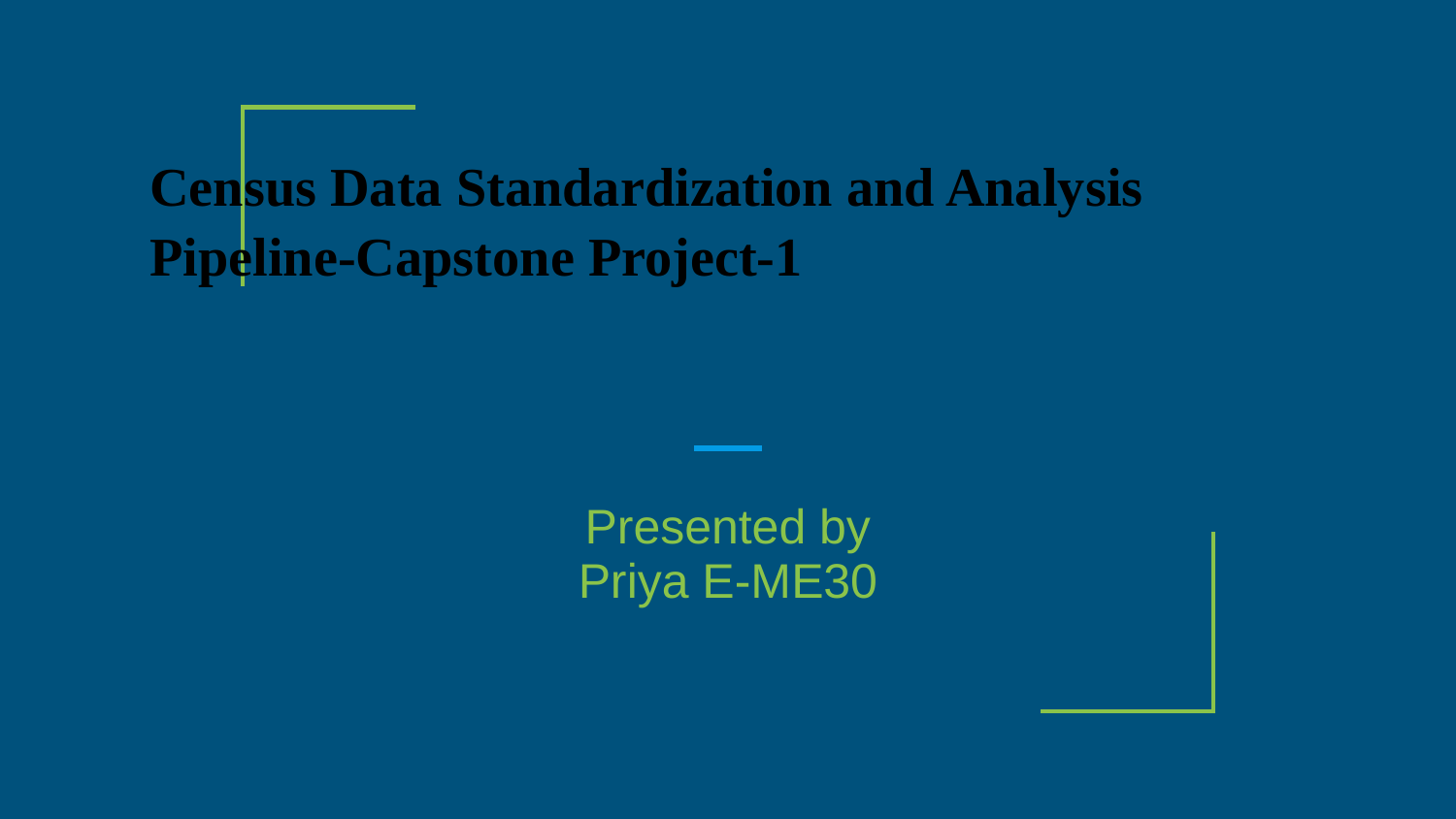

# Census Data Standardization and Analysis Pipeline-Capstone Project-1

Presented by
Priya E-ME30